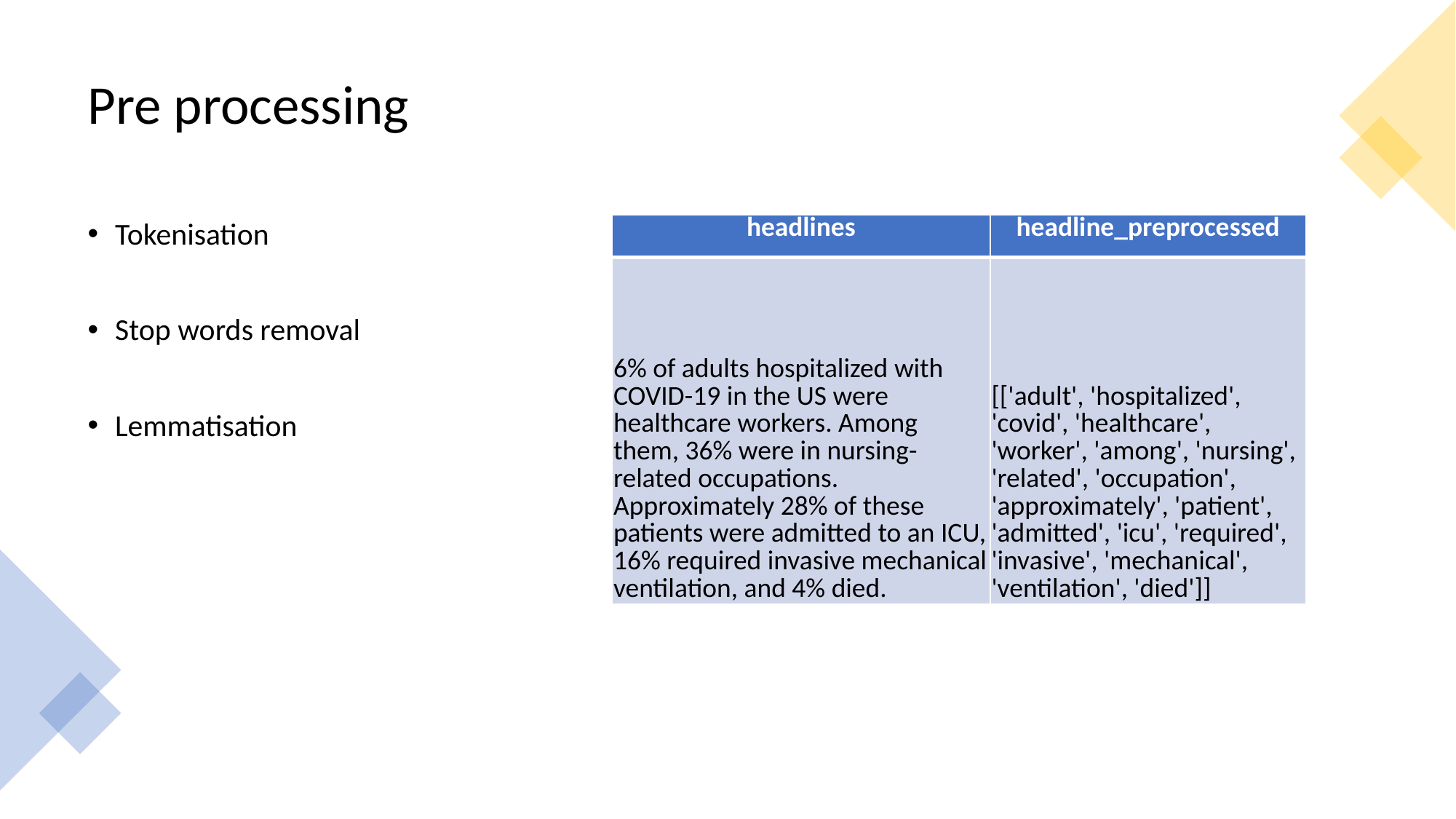

# Pre processing
Tokenisation

Stop words removal

Lemmatisation

| headlines | headline\_preprocessed |
| --- | --- |
| 6% of adults hospitalized with COVID-19 in the US were healthcare workers. Among them, 36% were in nursing-related occupations. Approximately 28% of these patients were admitted to an ICU, 16% required invasive mechanical ventilation, and 4% died. | [['adult', 'hospitalized', 'covid', 'healthcare', 'worker', 'among', 'nursing', 'related', 'occupation', 'approximately', 'patient', 'admitted', 'icu', 'required', 'invasive', 'mechanical', 'ventilation', 'died']] |